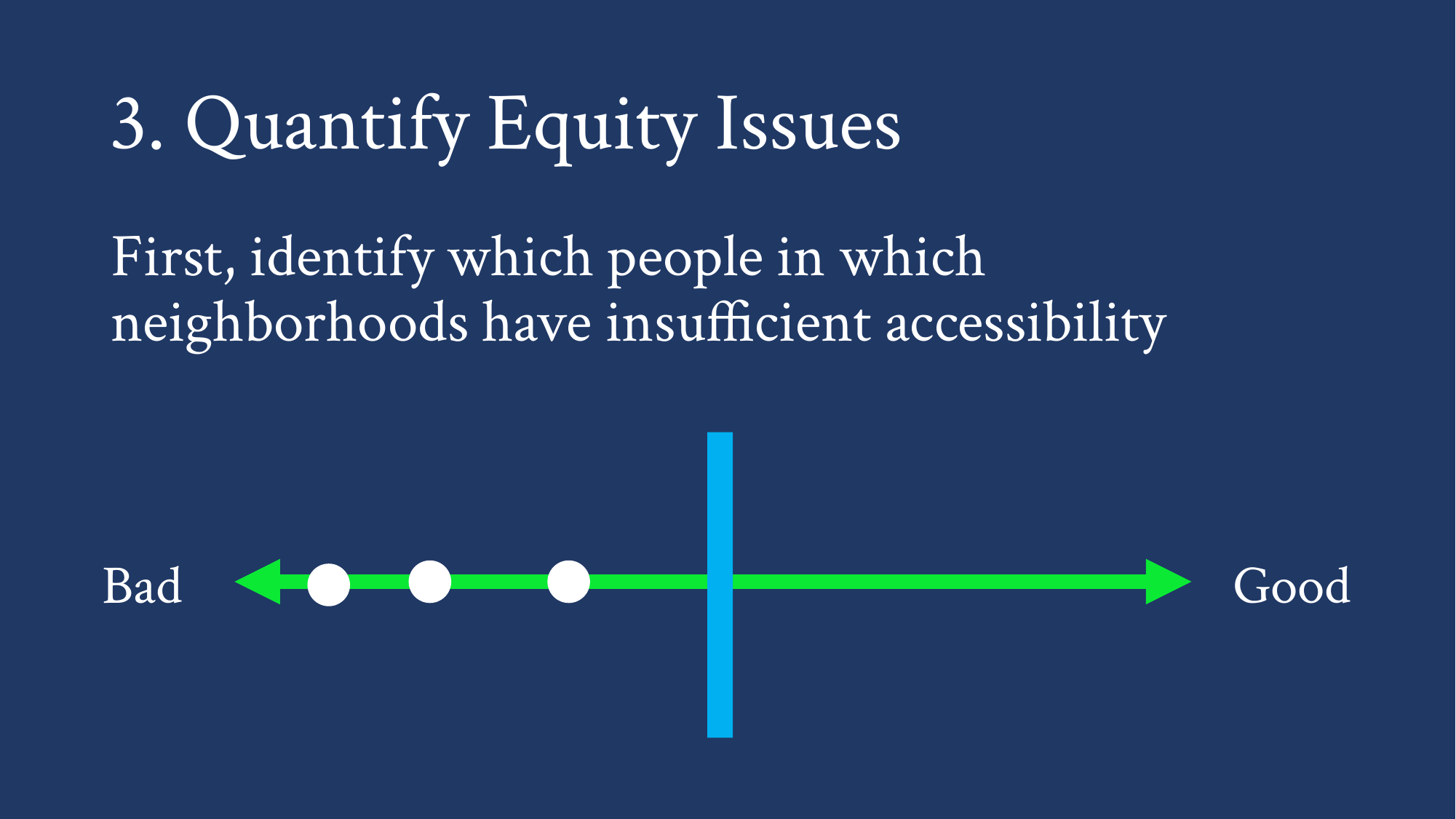

# 3. Quantify Equity Issues
First, identify which people in which neighborhoods have insufficient accessibility

Bad
Good